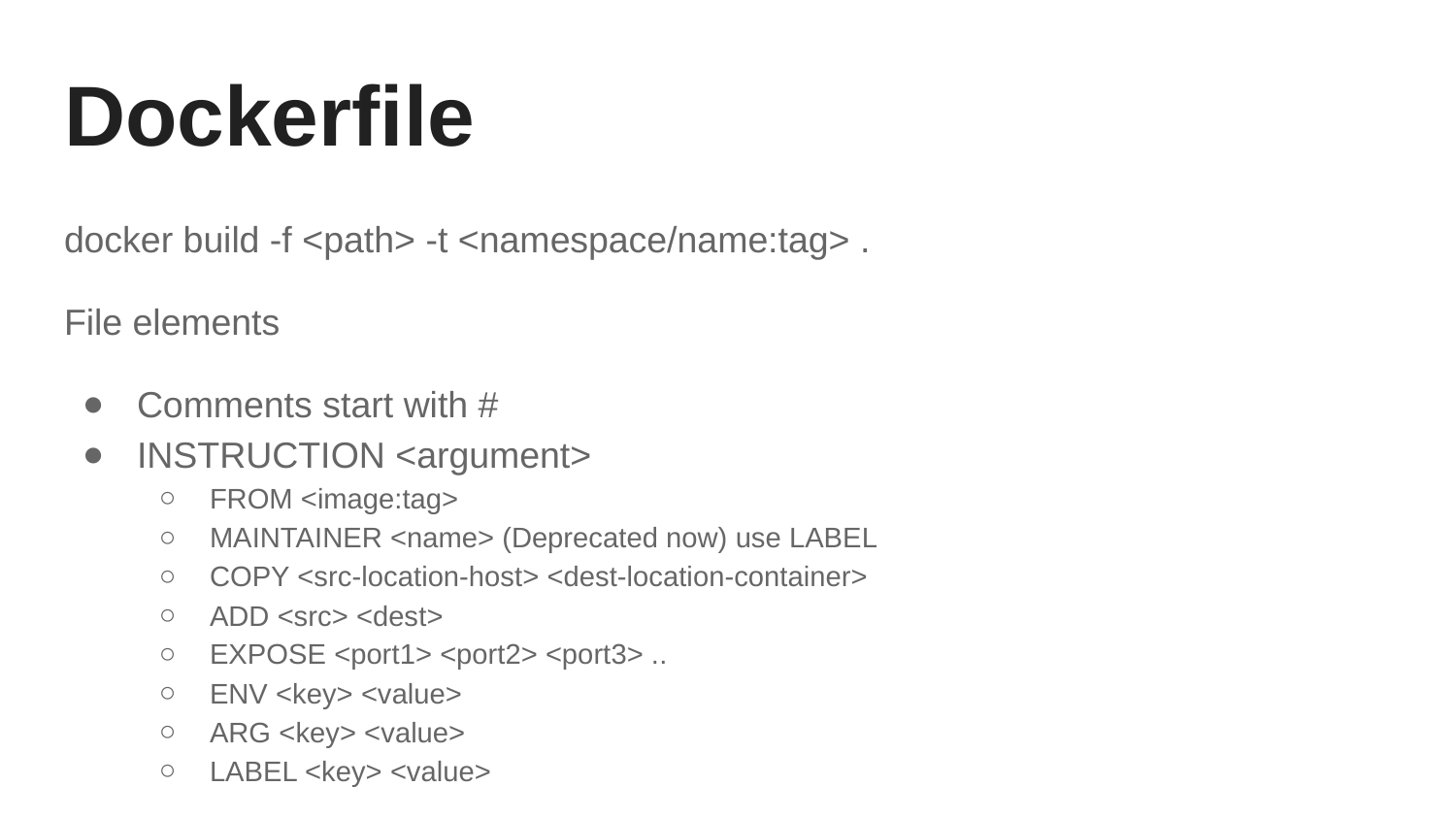

# Dockerfile
docker build -f <path> -t <namespace/name:tag> .
File elements
Comments start with #
INSTRUCTION <argument>
FROM <image:tag>
MAINTAINER <name> (Deprecated now) use LABEL
COPY <src-location-host> <dest-location-container>
ADD <src> <dest>
EXPOSE <port1> <port2> <port3> ..
ENV <key> <value>
ARG <key> <value>
LABEL <key> <value>